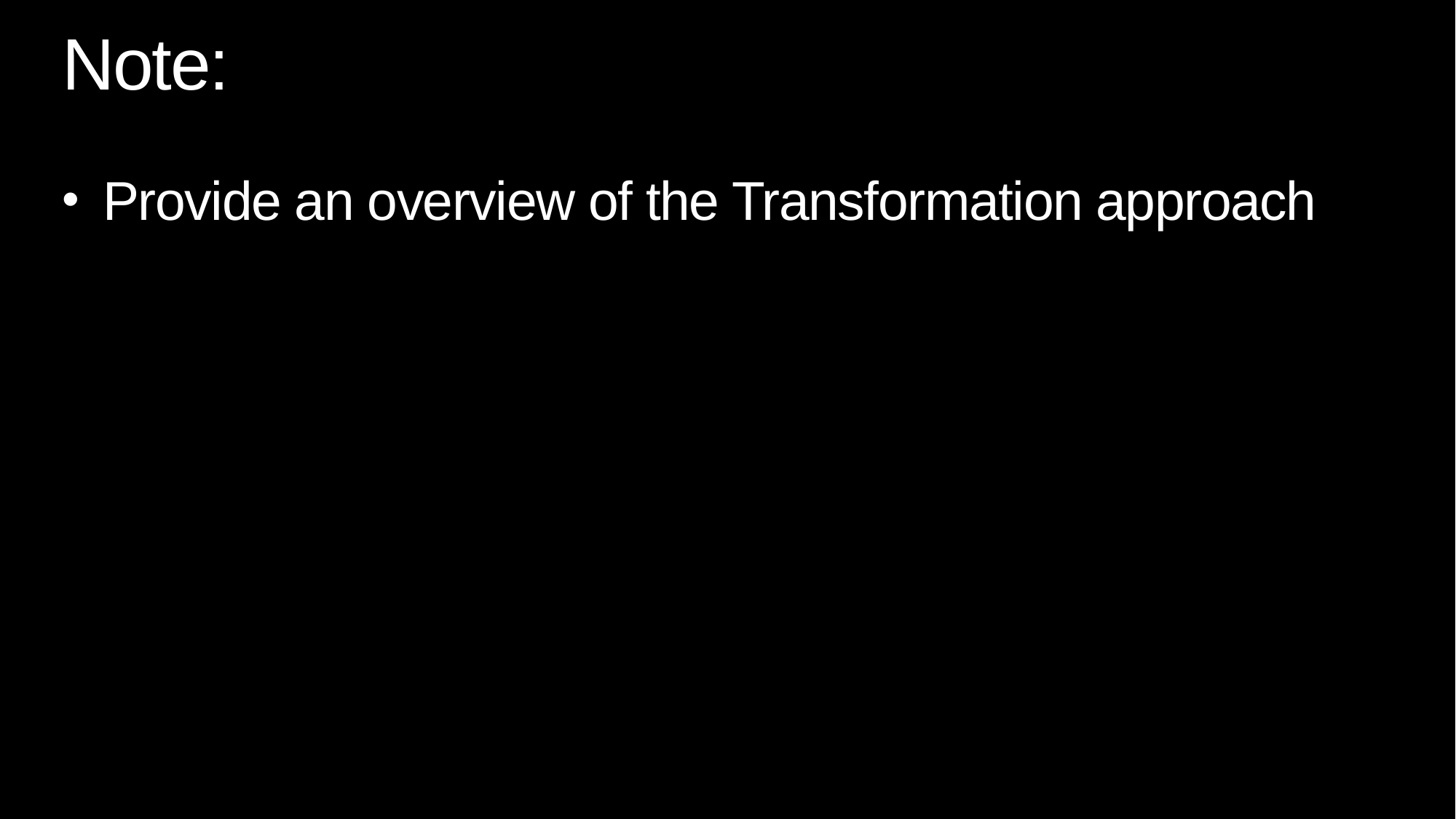

# Note:
Provide an overview of the Transformation approach